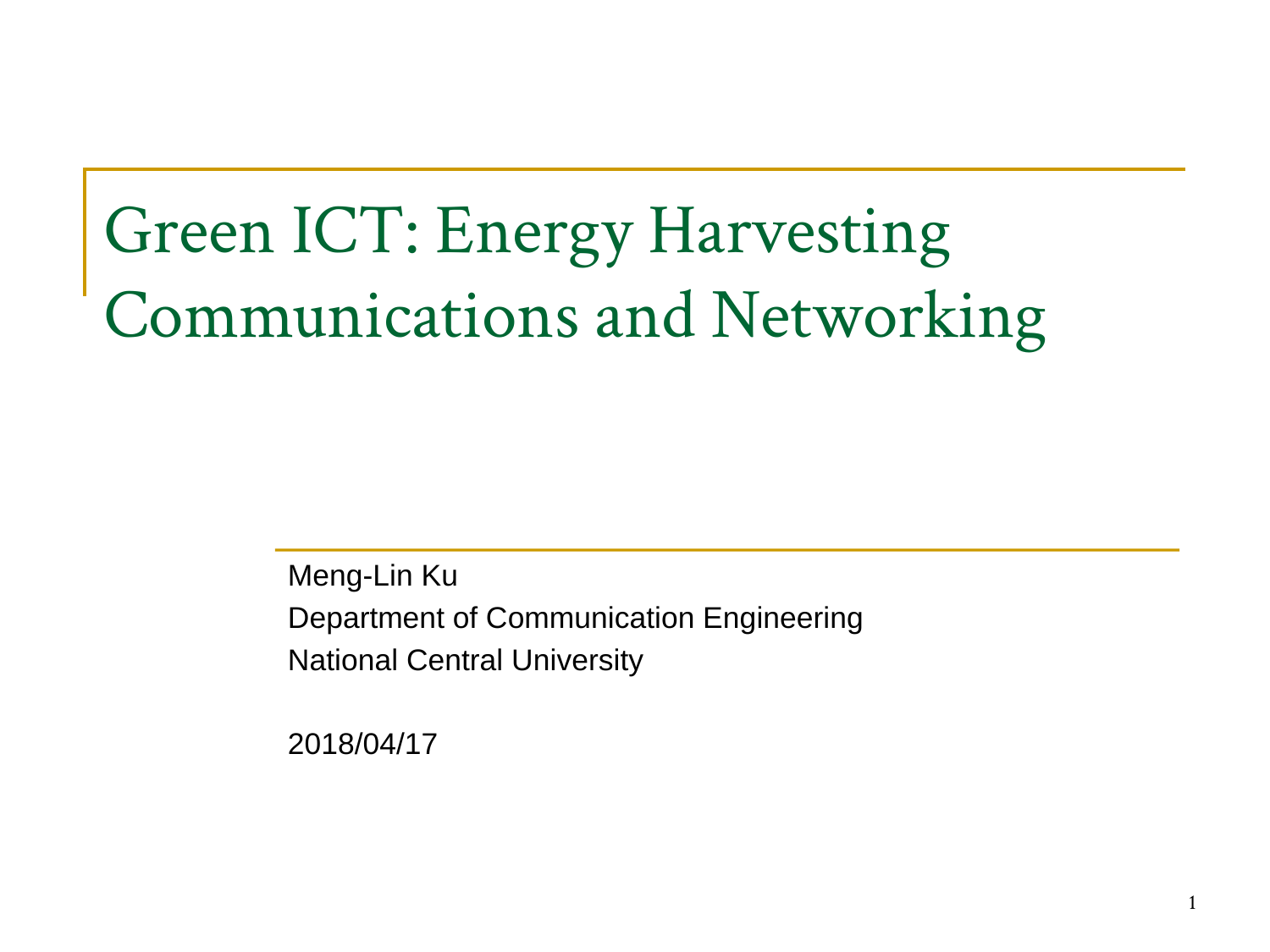

# Green ICT: Energy Harvesting Communications and Networking
Meng-Lin Ku
Department of Communication Engineering
National Central University

2018/04/17

1